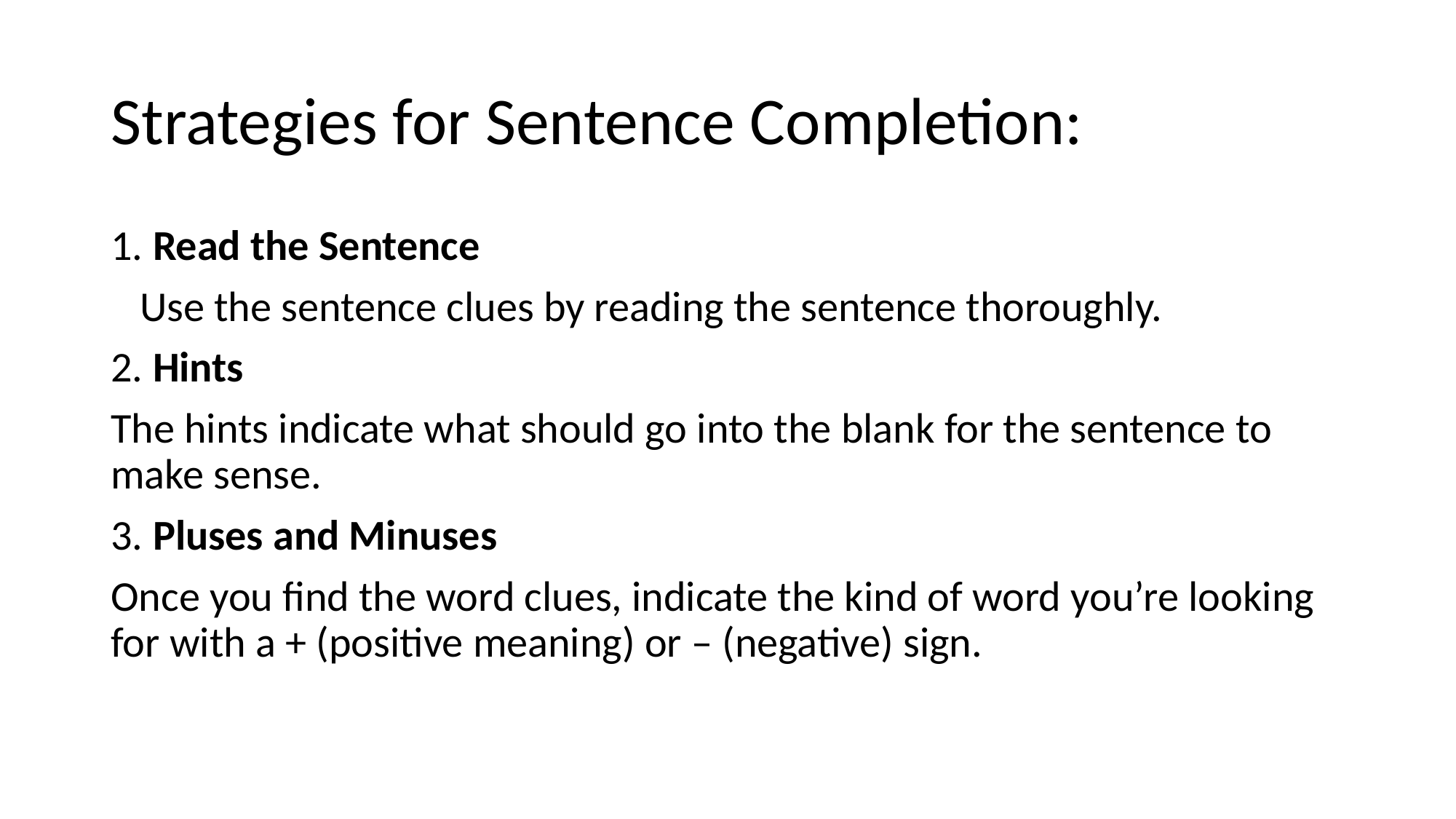

# Strategies for Sentence Completion:
1. Read the Sentence
   Use the sentence clues by reading the sentence thoroughly.
2. Hints
The hints indicate what should go into the blank for the sentence to make sense.
3. Pluses and Minuses
Once you find the word clues, indicate the kind of word you’re looking for with a + (positive meaning) or – (negative) sign.